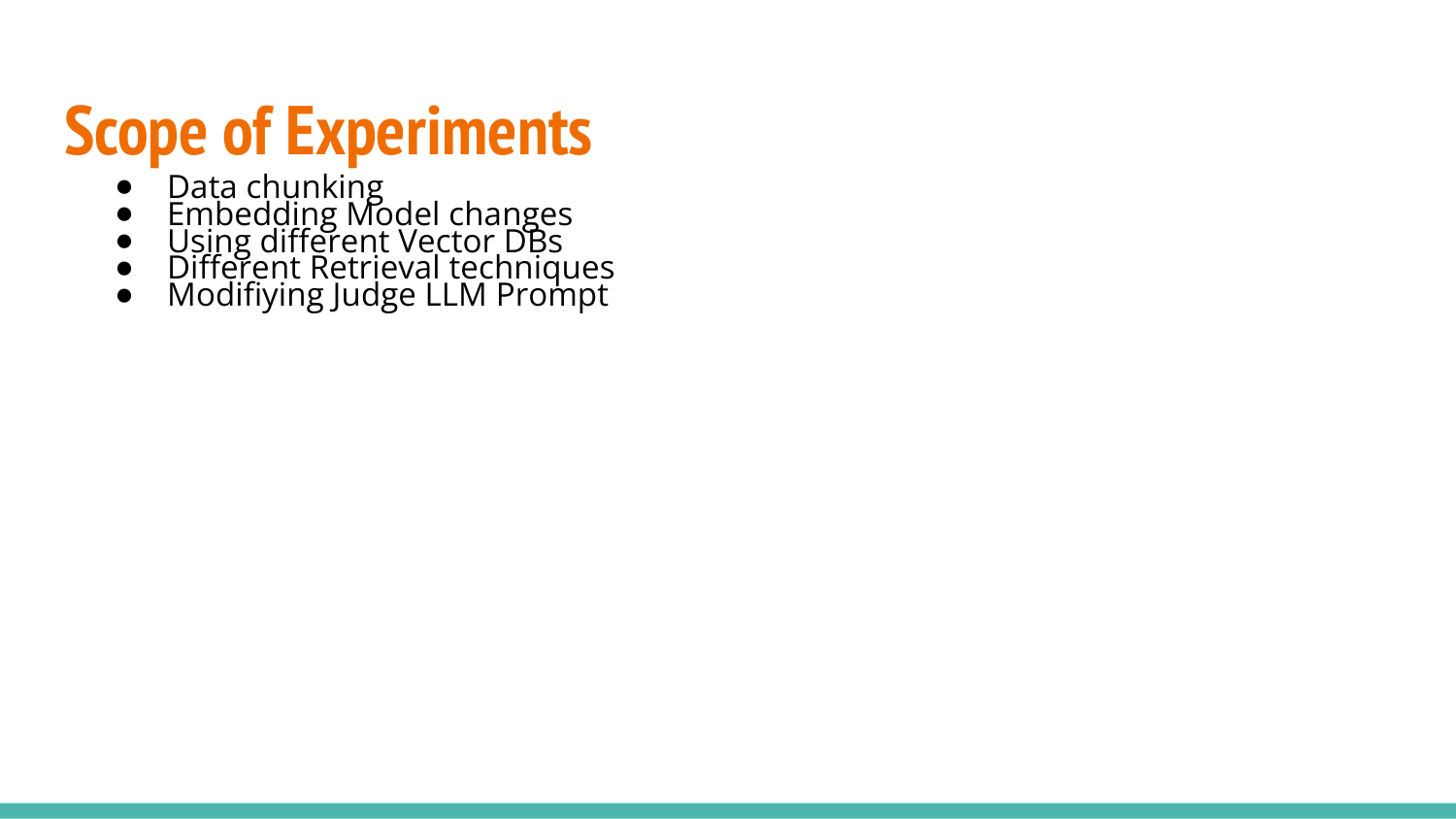

# Scope of Experiments
Data chunking
Embedding Model changes
Using different Vector DBs
Different Retrieval techniques
Modifiying Judge LLM Prompt